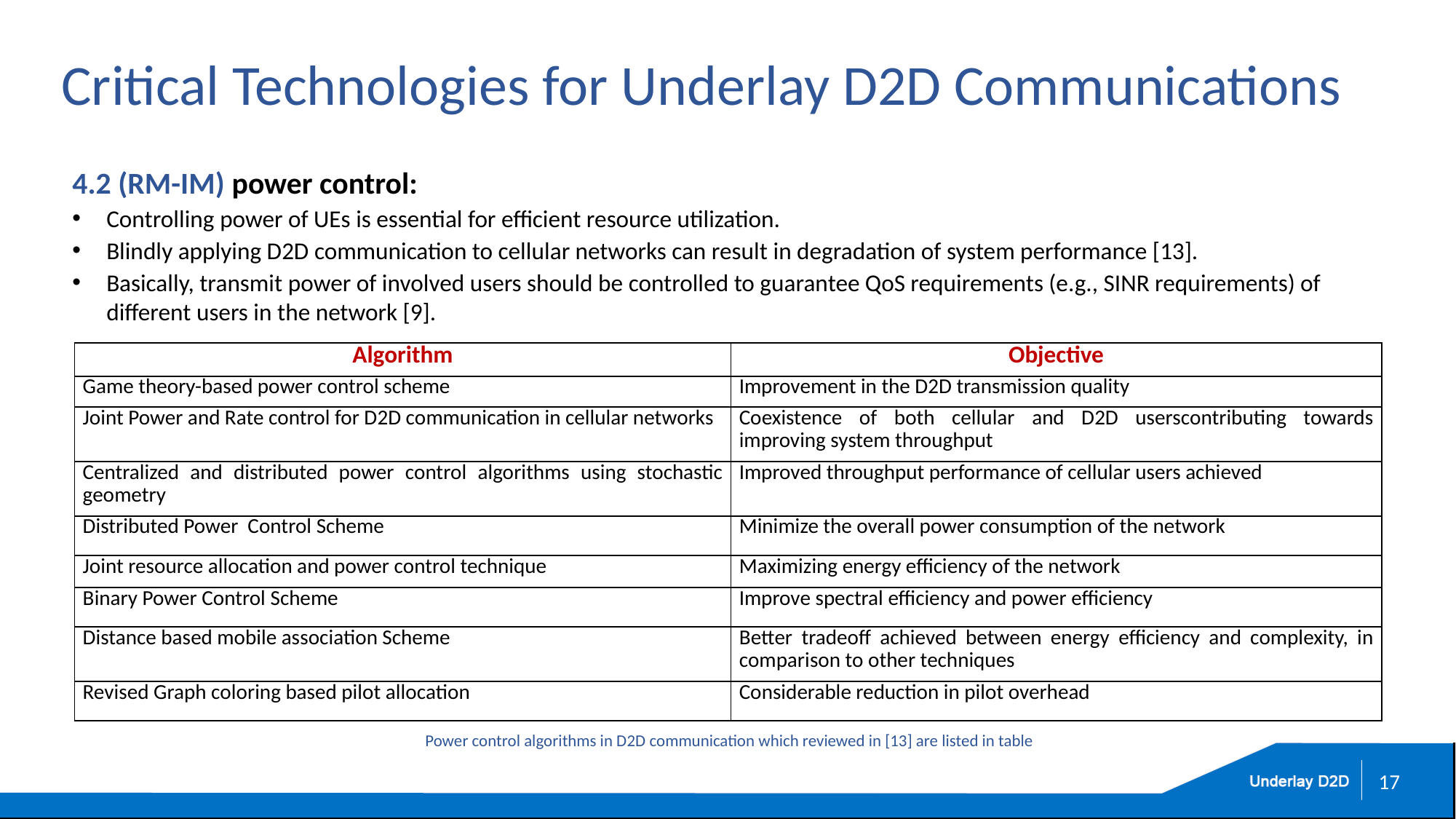

# Critical Technologies for Underlay D2D Communications
4.2 (RM-IM) power control:
Controlling power of UEs is essential for efficient resource utilization.
Blindly applying D2D communication to cellular networks can result in degradation of system performance [13].
Basically, transmit power of involved users should be controlled to guarantee QoS requirements (e.g., SINR requirements) of different users in the network [9].

| Algorithm | Objective |
| --- | --- |
| Game theory-based power control scheme | Improvement in the D2D transmission quality |
| Joint Power and Rate control for D2D communication in cellular networks | Coexistence of both cellular and D2D userscontributing towards improving system throughput |
| Centralized and distributed power control algorithms using stochastic geometry | Improved throughput performance of cellular users achieved |
| Distributed Power Control Scheme | Minimize the overall power consumption of the network |
| Joint resource allocation and power control technique | Maximizing energy efficiency of the network |
| Binary Power Control Scheme | Improve spectral efficiency and power efficiency |
| Distance based mobile association Scheme | Better tradeoff achieved between energy efficiency and complexity, in comparison to other techniques |
| Revised Graph coloring based pilot allocation | Considerable reduction in pilot overhead |
Power control algorithms in D2D communication which reviewed in [13] are listed in table
17